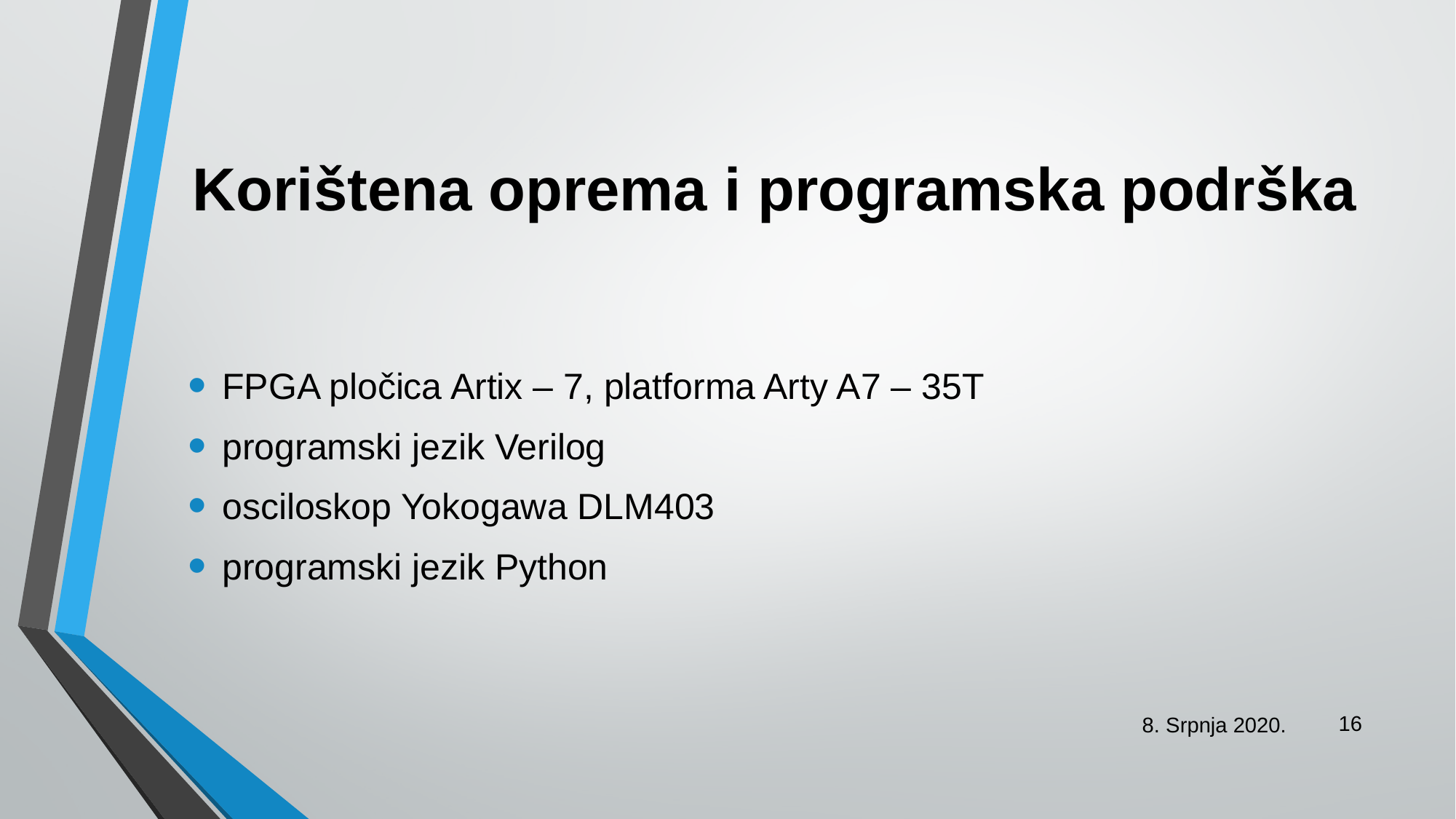

# Korištena oprema i programska podrška
FPGA pločica Artix – 7, platforma Arty A7 – 35T
programski jezik Verilog
osciloskop Yokogawa DLM403
programski jezik Python

16
8. Srpnja 2020.